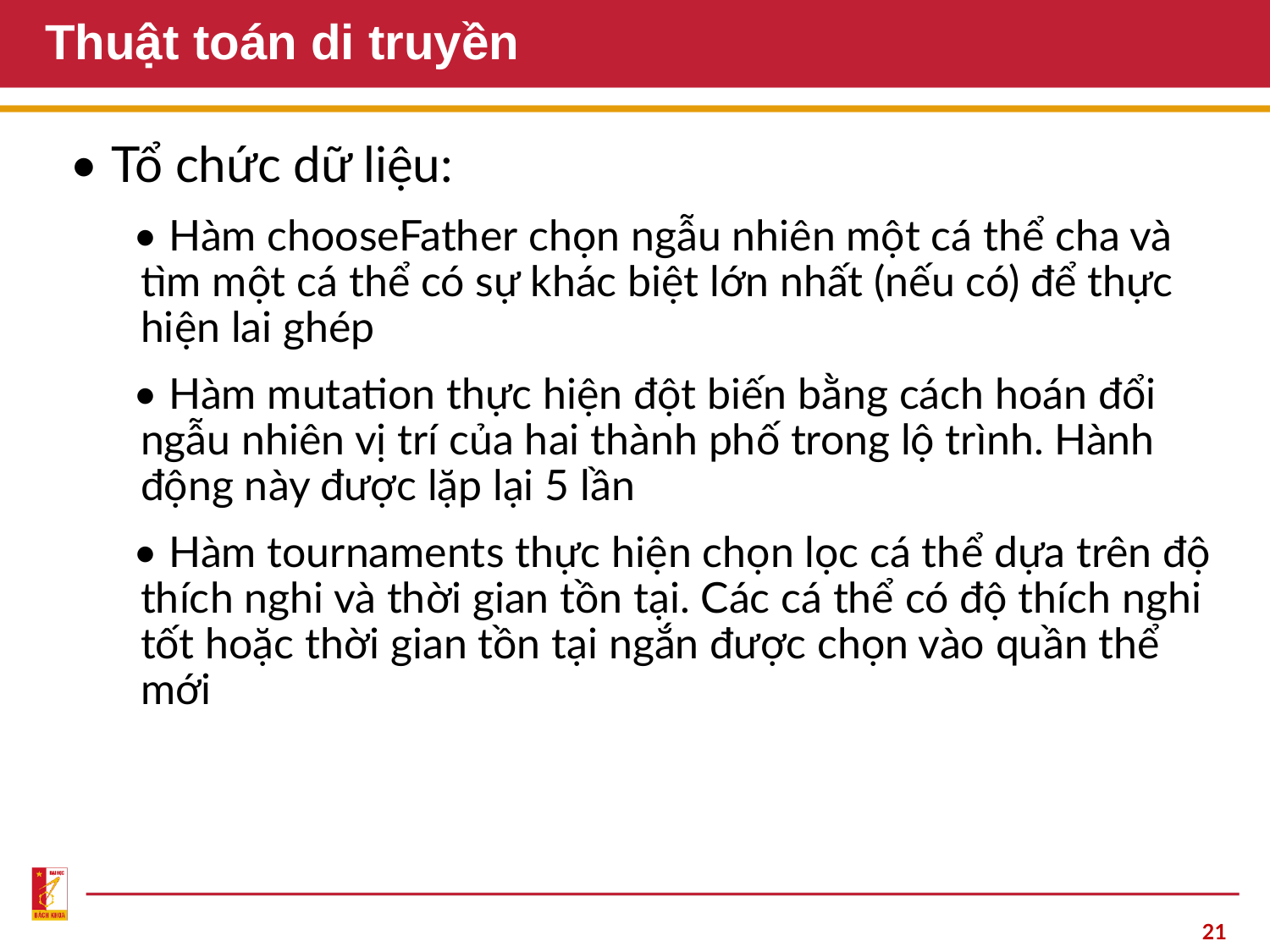

# Thuật toán di truyền
• Tổ chức dữ liệu:
• Hàm chooseFather chọn ngẫu nhiên một cá thể cha và tìm một cá thể có sự khác biệt lớn nhất (nếu có) để thực hiện lai ghép
• Hàm mutation thực hiện đột biến bằng cách hoán đổi ngẫu nhiên vị trí của hai thành phố trong lộ trình. Hành động này được lặp lại 5 lần
• Hàm tournaments thực hiện chọn lọc cá thể dựa trên độ thích nghi và thời gian tồn tại. Các cá thể có độ thích nghi tốt hoặc thời gian tồn tại ngắn được chọn vào quần thể mới
21